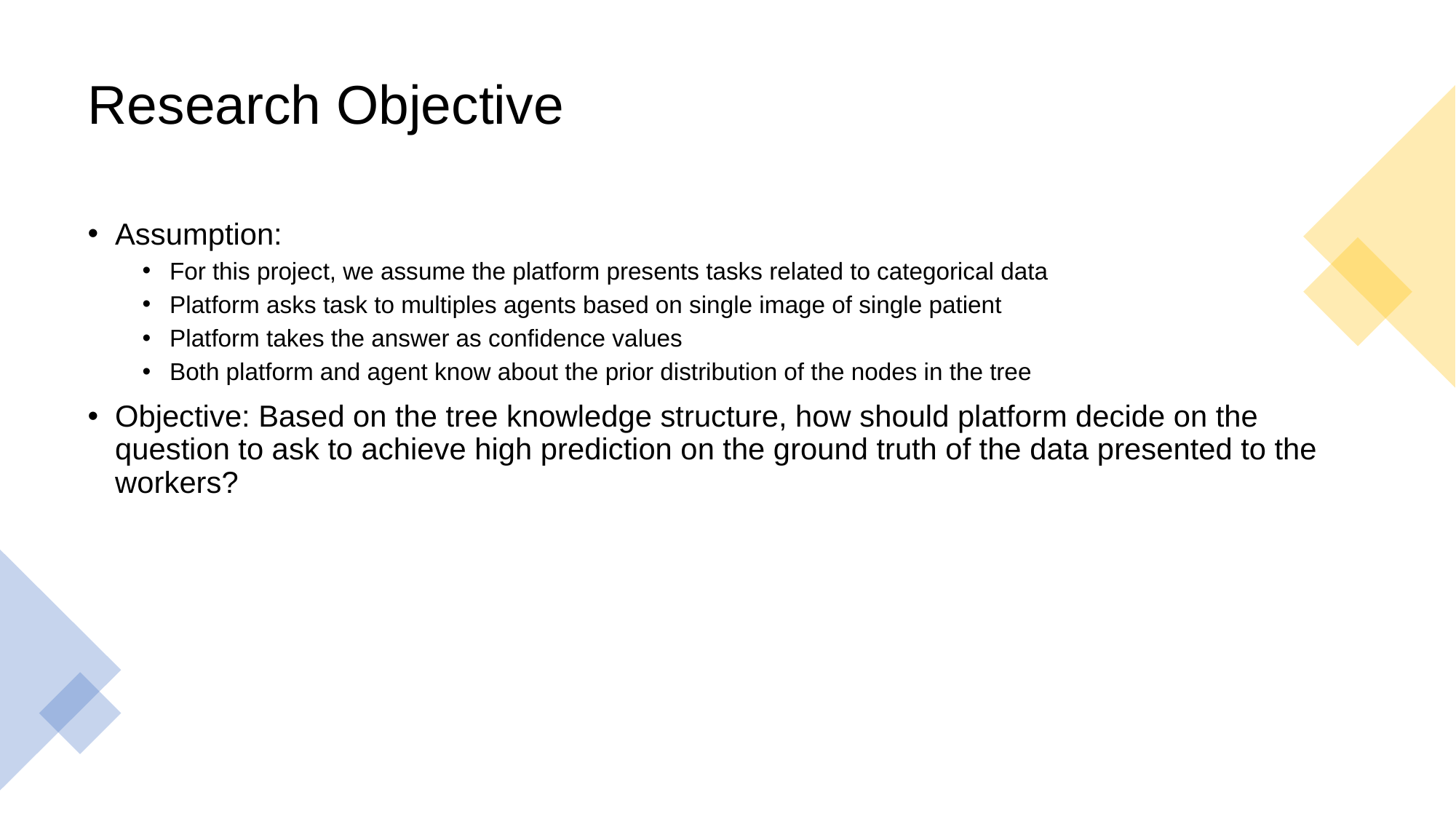

# Research Objective

Assumption:
For this project, we assume the platform presents tasks related to categorical data
Platform asks task to multiples agents based on single image of single patient
Platform takes the answer as confidence values
Both platform and agent know about the prior distribution of the nodes in the tree
Objective: Based on the tree knowledge structure, how should platform decide on the question to ask to achieve high prediction on the ground truth of the data presented to the workers?

Washington University in St. Louis
8